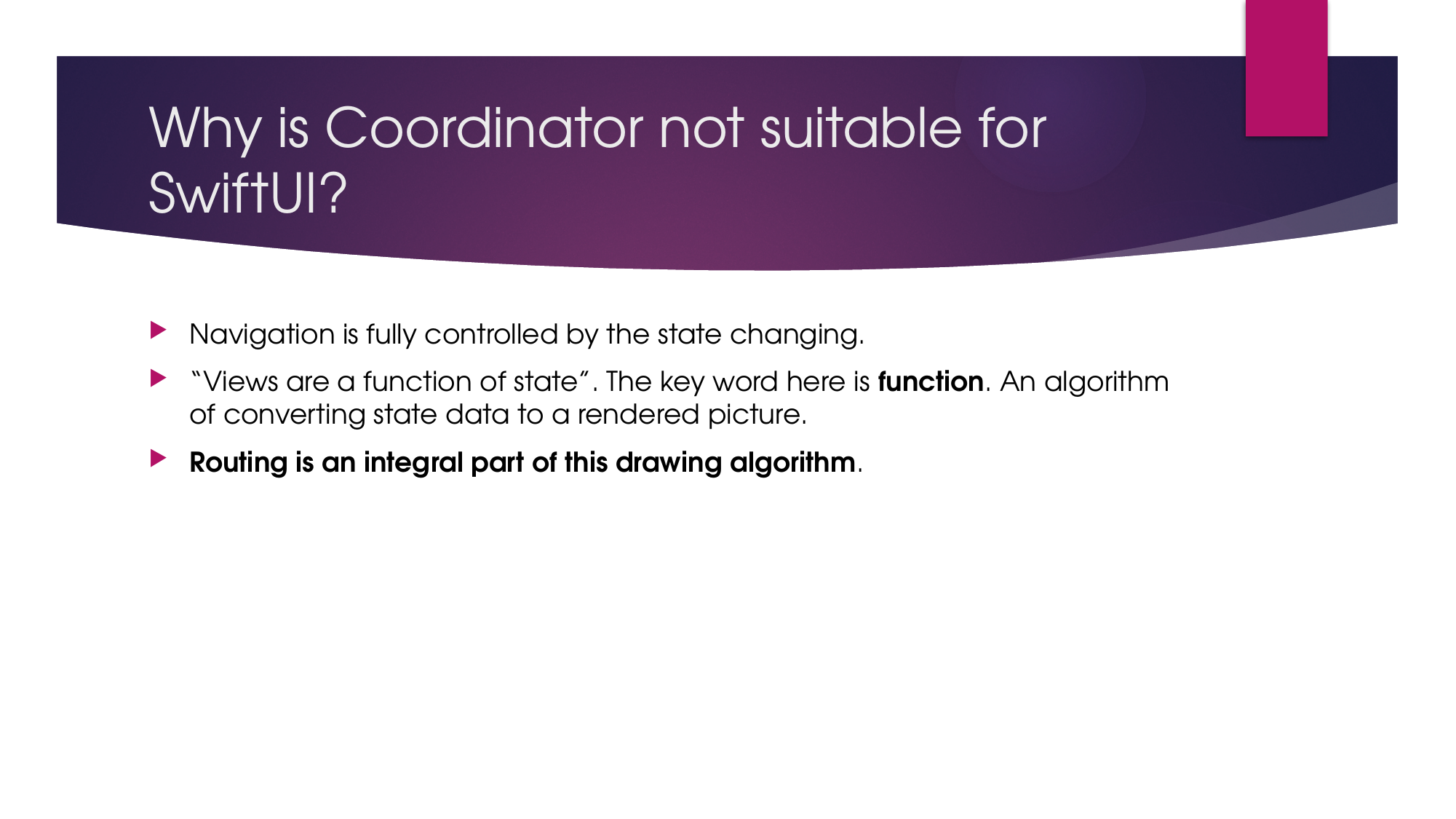

# Why is Coordinator not suitable for SwiftUI?
Navigation is fully controlled by the state changing.
“Views are a function of state”. The key word here is function. An algorithm of converting state data to a rendered picture.
Routing is an integral part of this drawing algorithm.